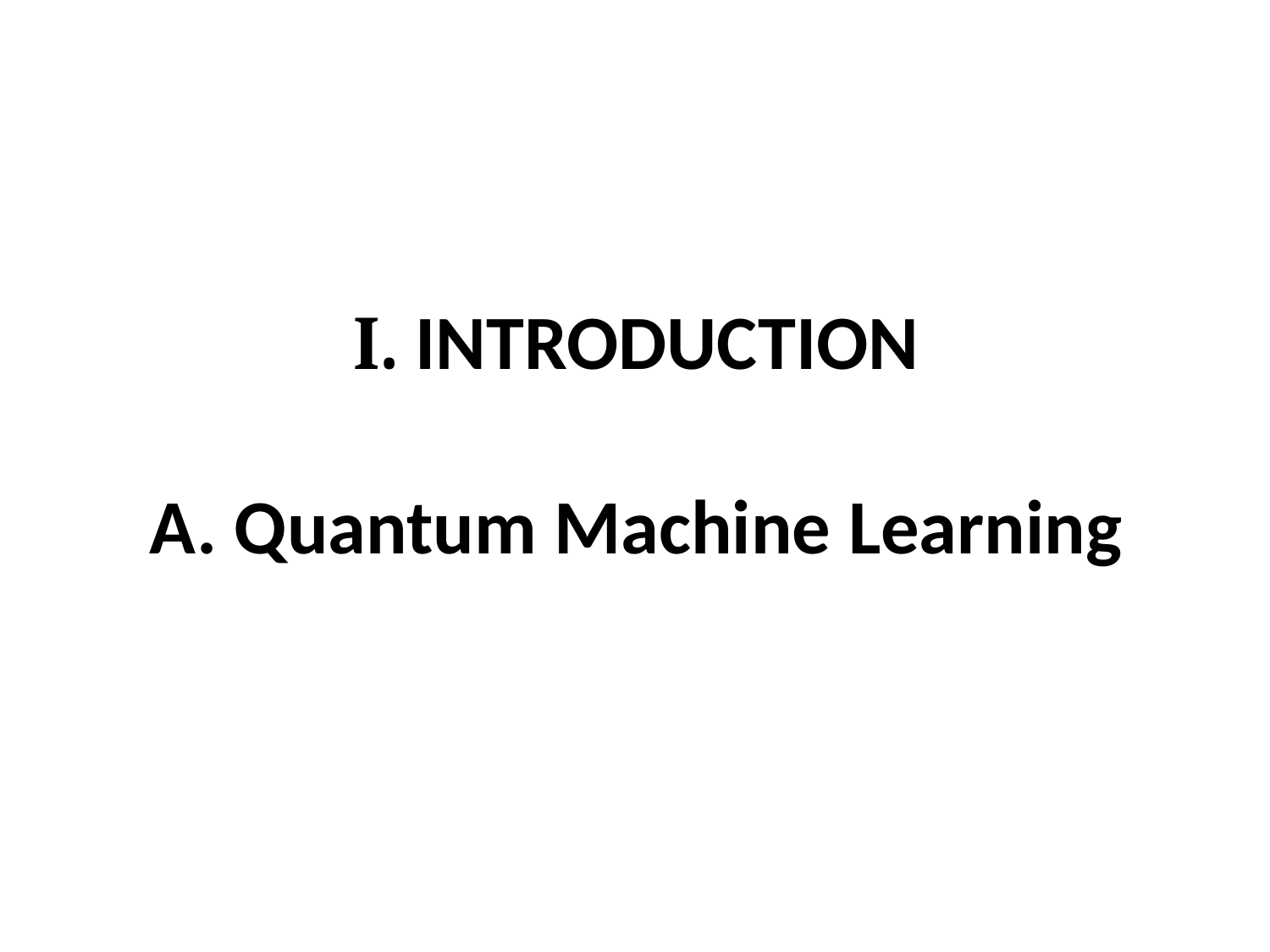

# I. INTRODUCTION A. Quantum Machine Learning